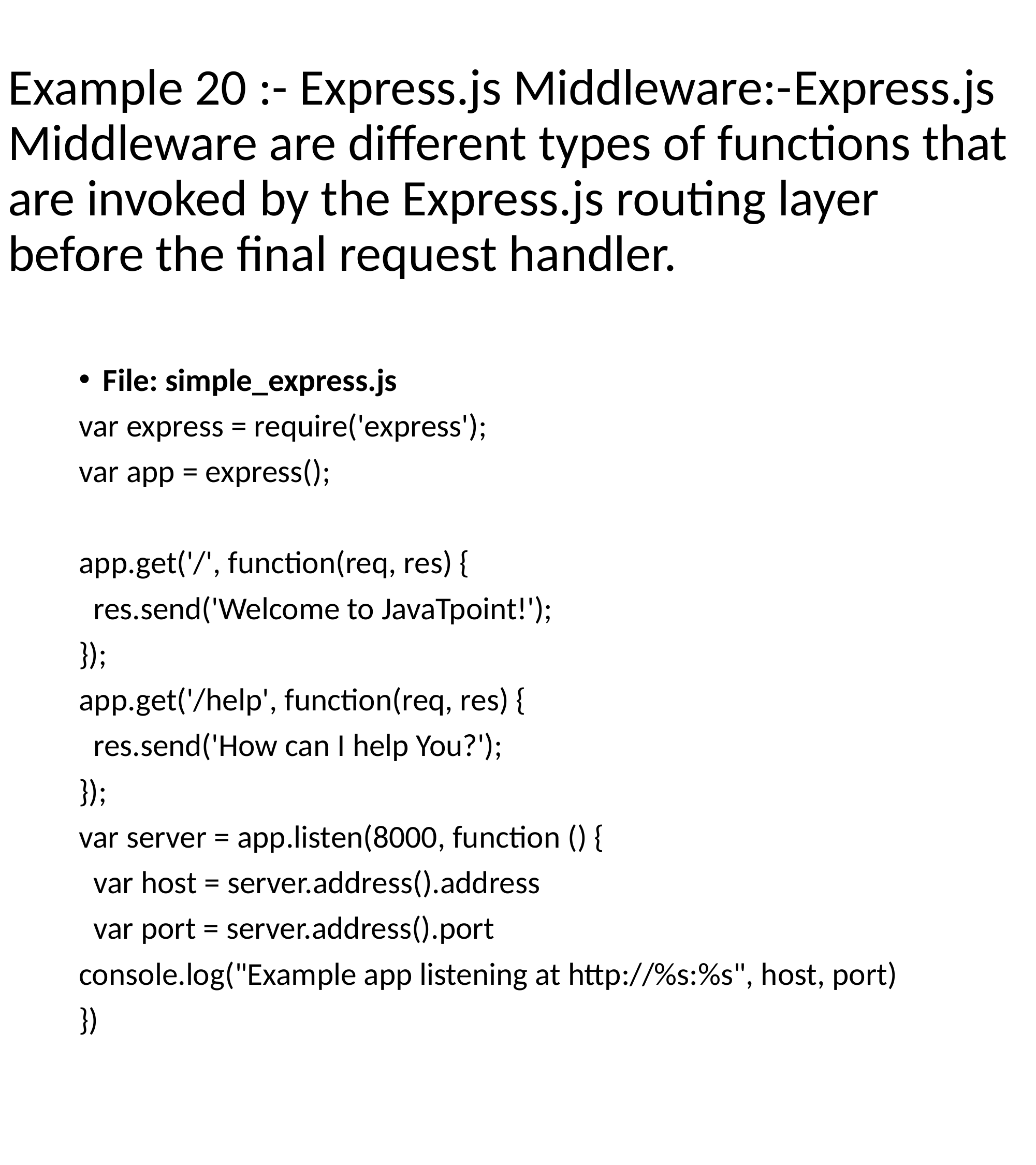

# Example 20 :- Express.js Middleware:-Express.js Middleware are different types of functions that are invoked by the Express.js routing layer before the final request handler.

File: simple_express.js
var express = require('express');
var app = express();

app.get('/', function(req, res) {
  res.send('Welcome to JavaTpoint!');
});
app.get('/help', function(req, res) {
  res.send('How can I help You?');
});
var server = app.listen(8000, function () {
  var host = server.address().address
  var port = server.address().port
console.log("Example app listening at http://%s:%s", host, port)
})